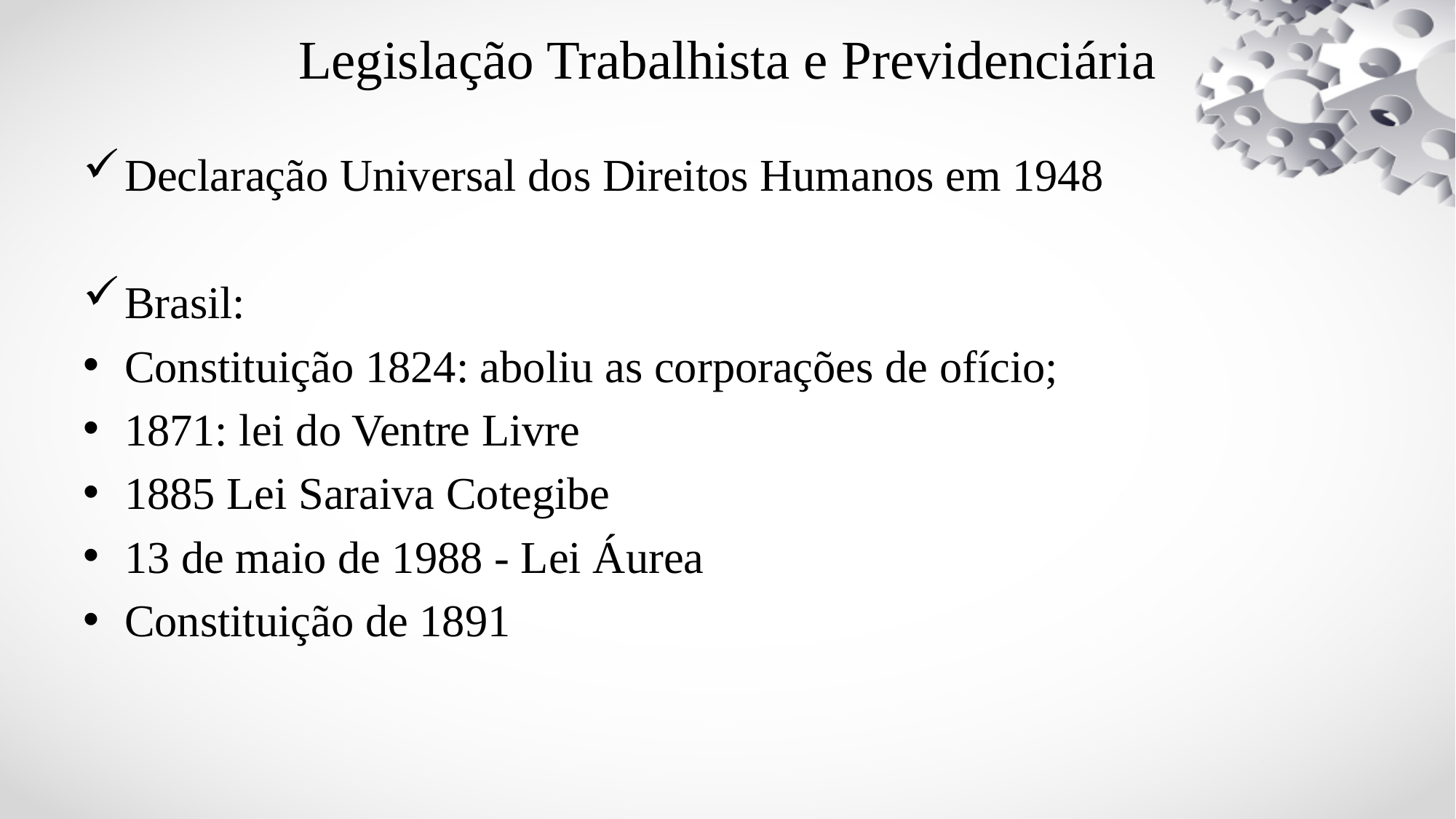

# Legislação Trabalhista e Previdenciária
Declaração Universal dos Direitos Humanos em 1948

Brasil:
Constituição 1824: aboliu as corporações de ofício;
1871: lei do Ventre Livre
1885 Lei Saraiva Cotegibe
13 de maio de 1988 - Lei Áurea
Constituição de 1891